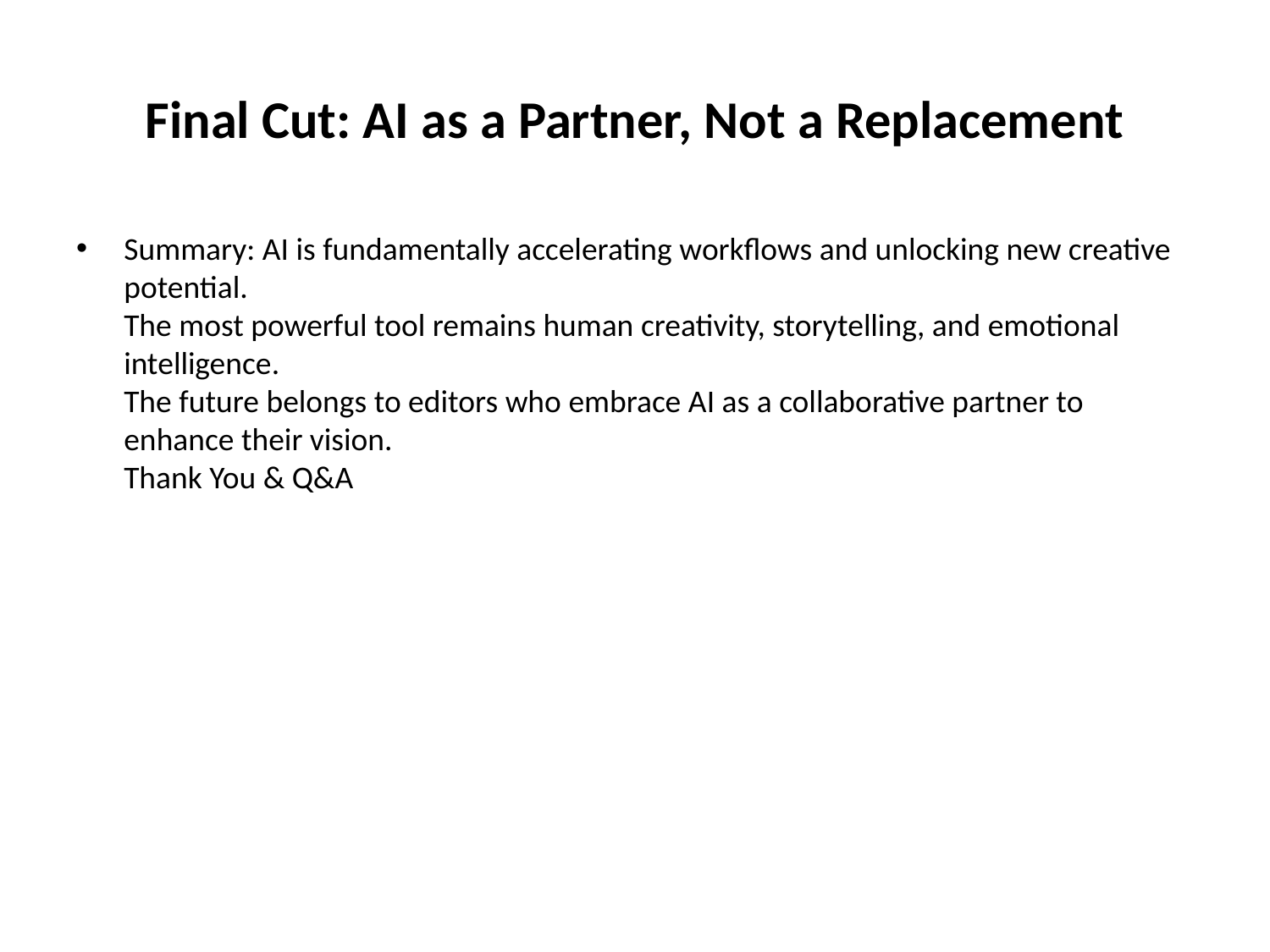

# Final Cut: AI as a Partner, Not a Replacement
Summary: AI is fundamentally accelerating workflows and unlocking new creative potential.
The most powerful tool remains human creativity, storytelling, and emotional intelligence.
The future belongs to editors who embrace AI as a collaborative partner to enhance their vision.
Thank You & Q&A